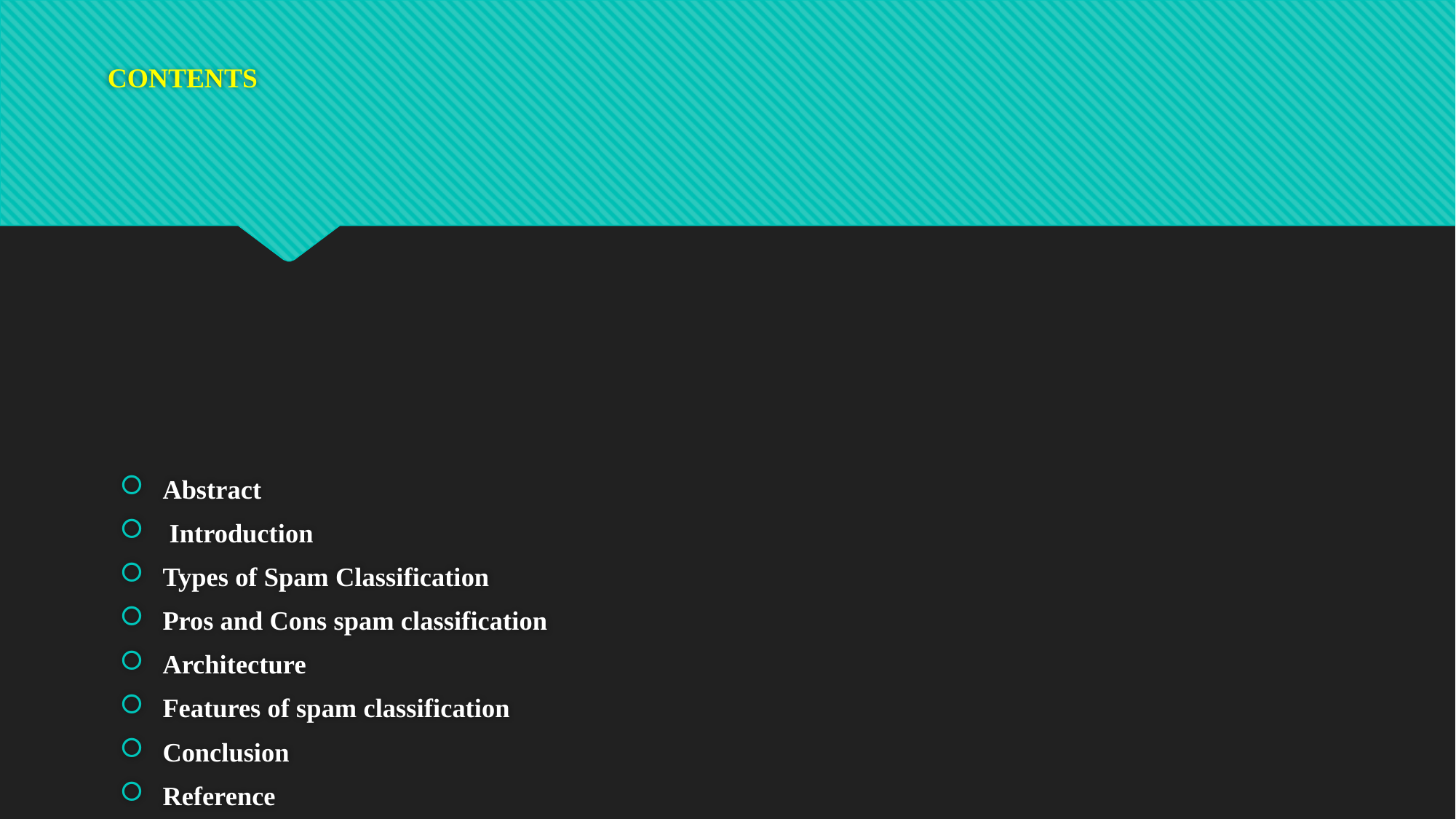

# CONTENTS

Abstract
 Introduction
Types of Spam Classification
Pros and Cons spam classification
Architecture
Features of spam classification
Conclusion
Reference